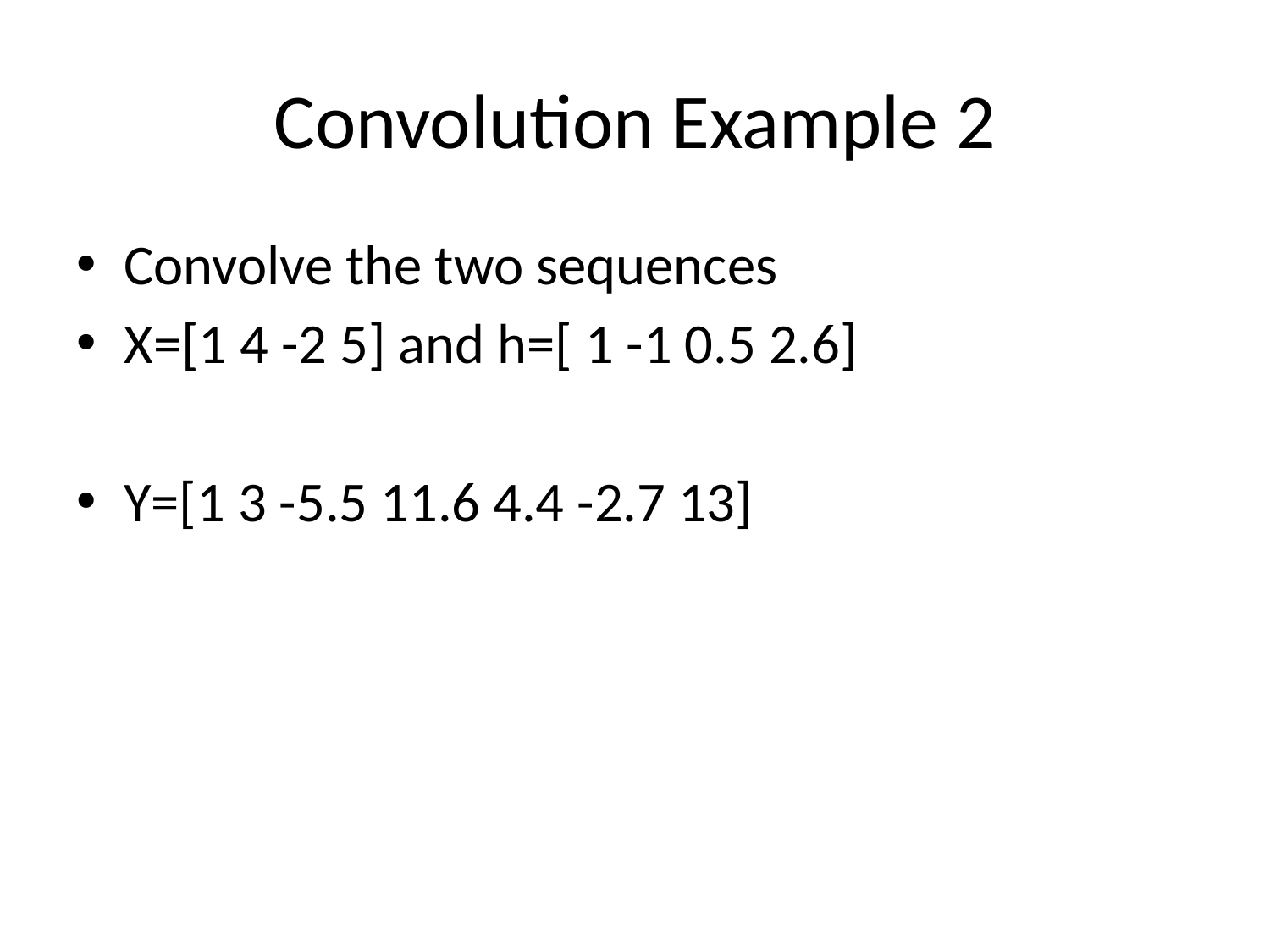

# Convolution Example 2
Convolve the two sequences
X=[1 4 -2 5] and h=[ 1 -1 0.5 2.6]

Y=[1 3 -5.5 11.6 4.4 -2.7 13]